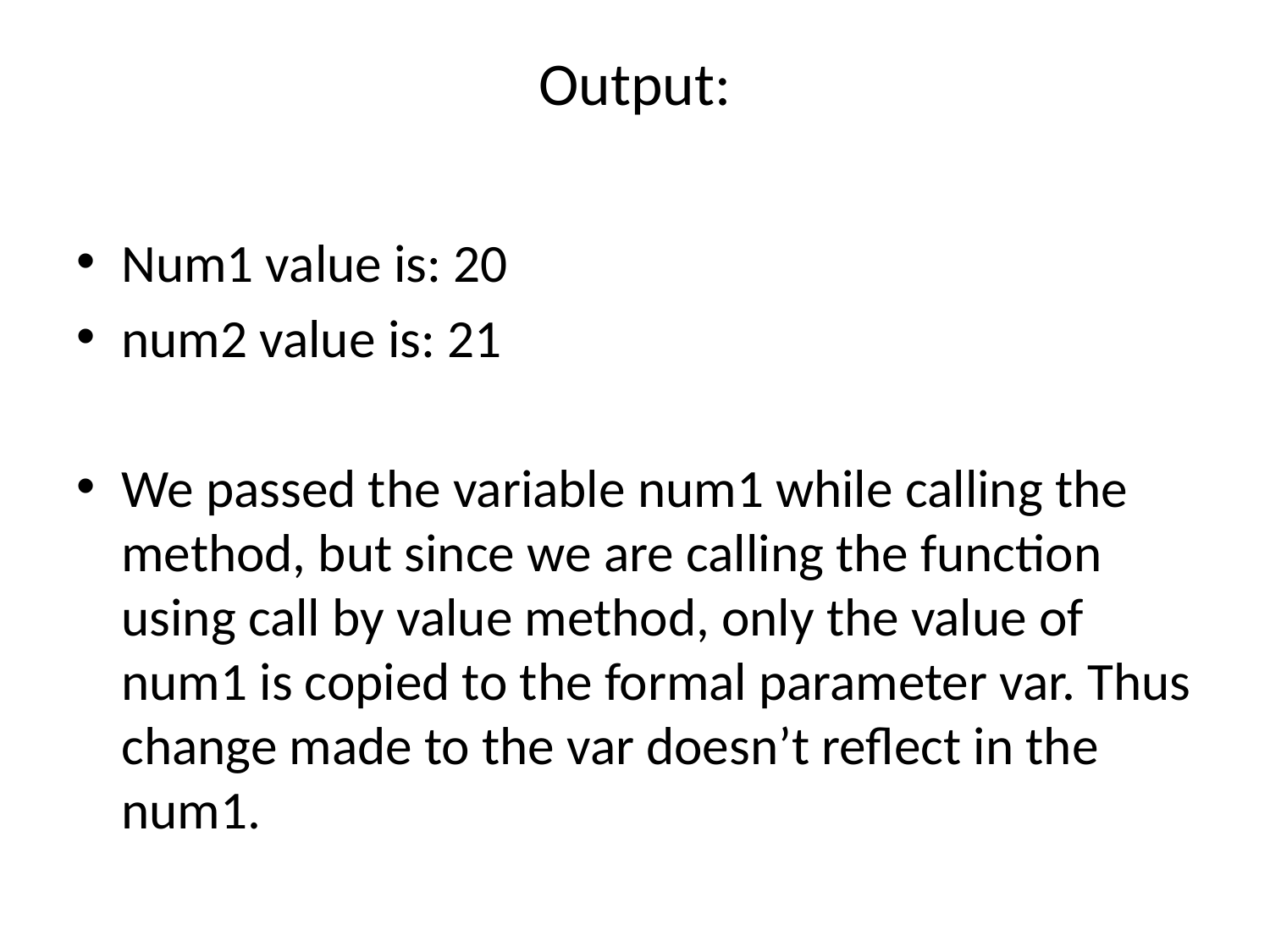

# Output:
Num1 value is: 20
num2 value is: 21

We passed the variable num1 while calling the method, but since we are calling the function using call by value method, only the value of num1 is copied to the formal parameter var. Thus change made to the var doesn’t reflect in the num1.